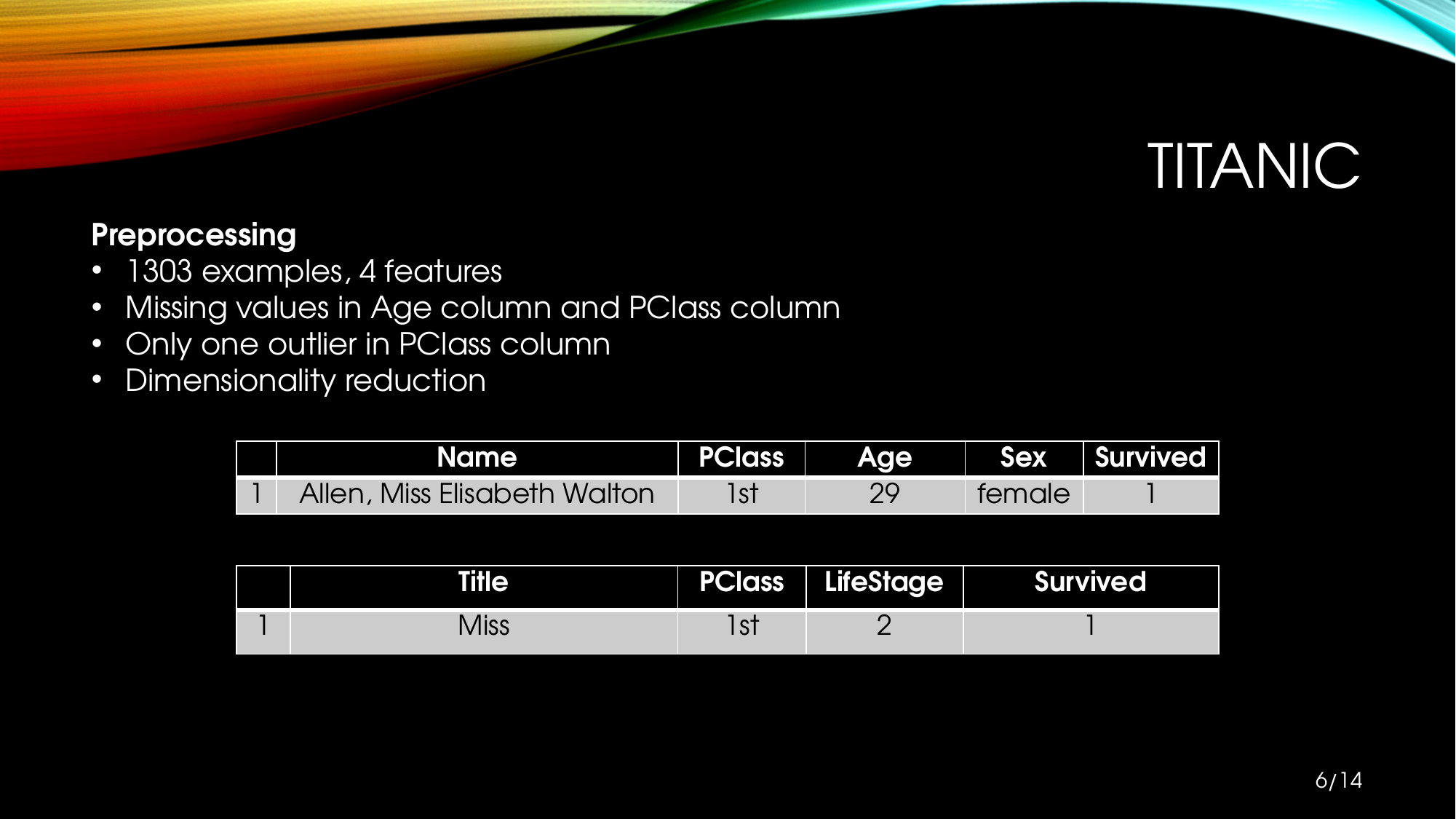

# TITANIC
Preprocessing
1303 examples, 4 features
Missing values in Age column and PClass column
Only one outlier in PClass column
Dimensionality reduction
|  | Name | PClass | Age | Sex | Survived |
| --- | --- | --- | --- | --- | --- |
| 1 | Allen, Miss Elisabeth Walton | 1st | 29 | female | 1 |
|  | Title | PClass | LifeStage | Survived |
| --- | --- | --- | --- | --- |
| 1 | Miss | 1st | 2 | 1 |
6/14